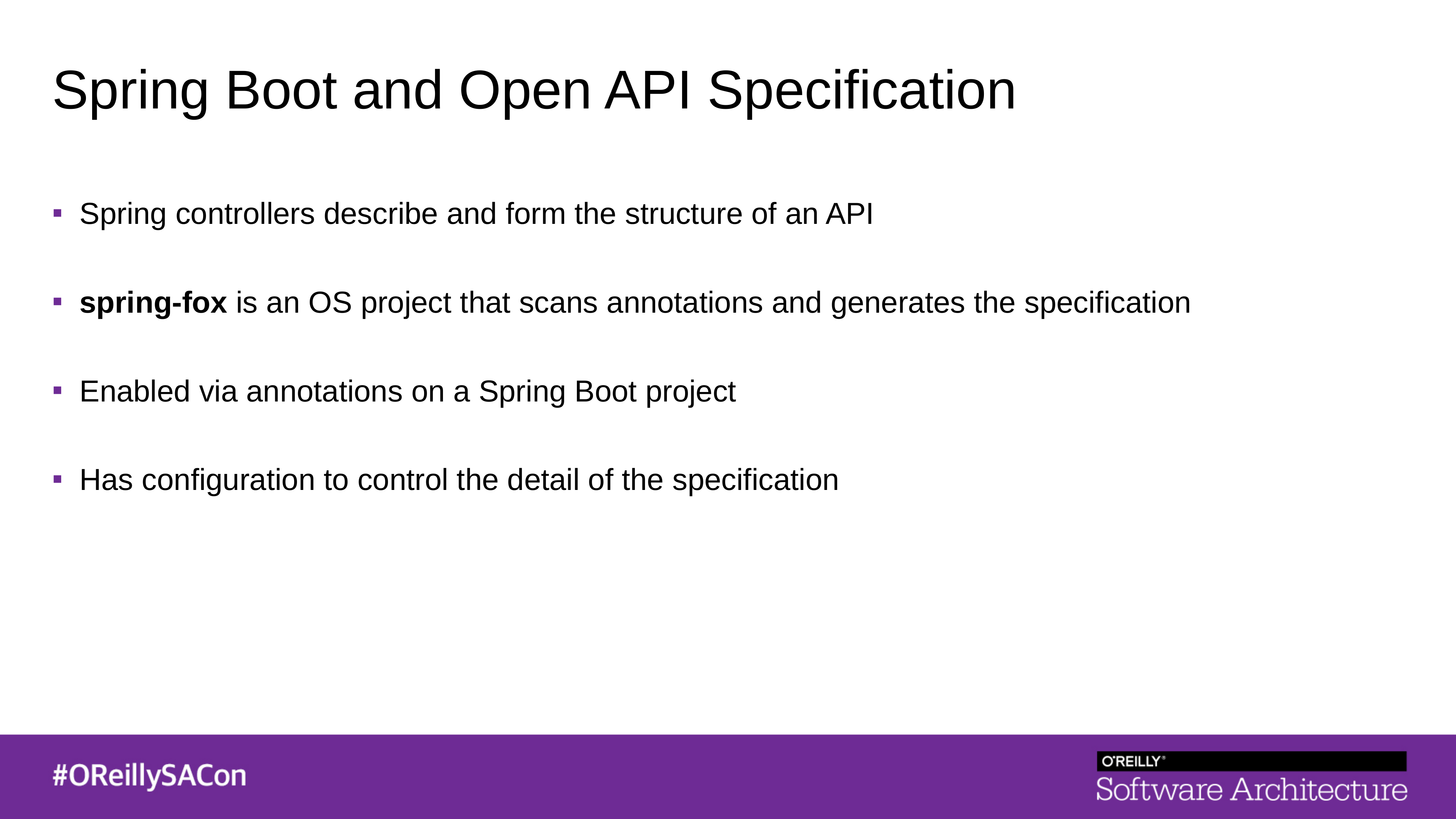

Spring Boot and Open API Specification
Spring controllers describe and form the structure of an API
spring-fox is an OS project that scans annotations and generates the specification
Enabled via annotations on a Spring Boot project
Has configuration to control the detail of the specification